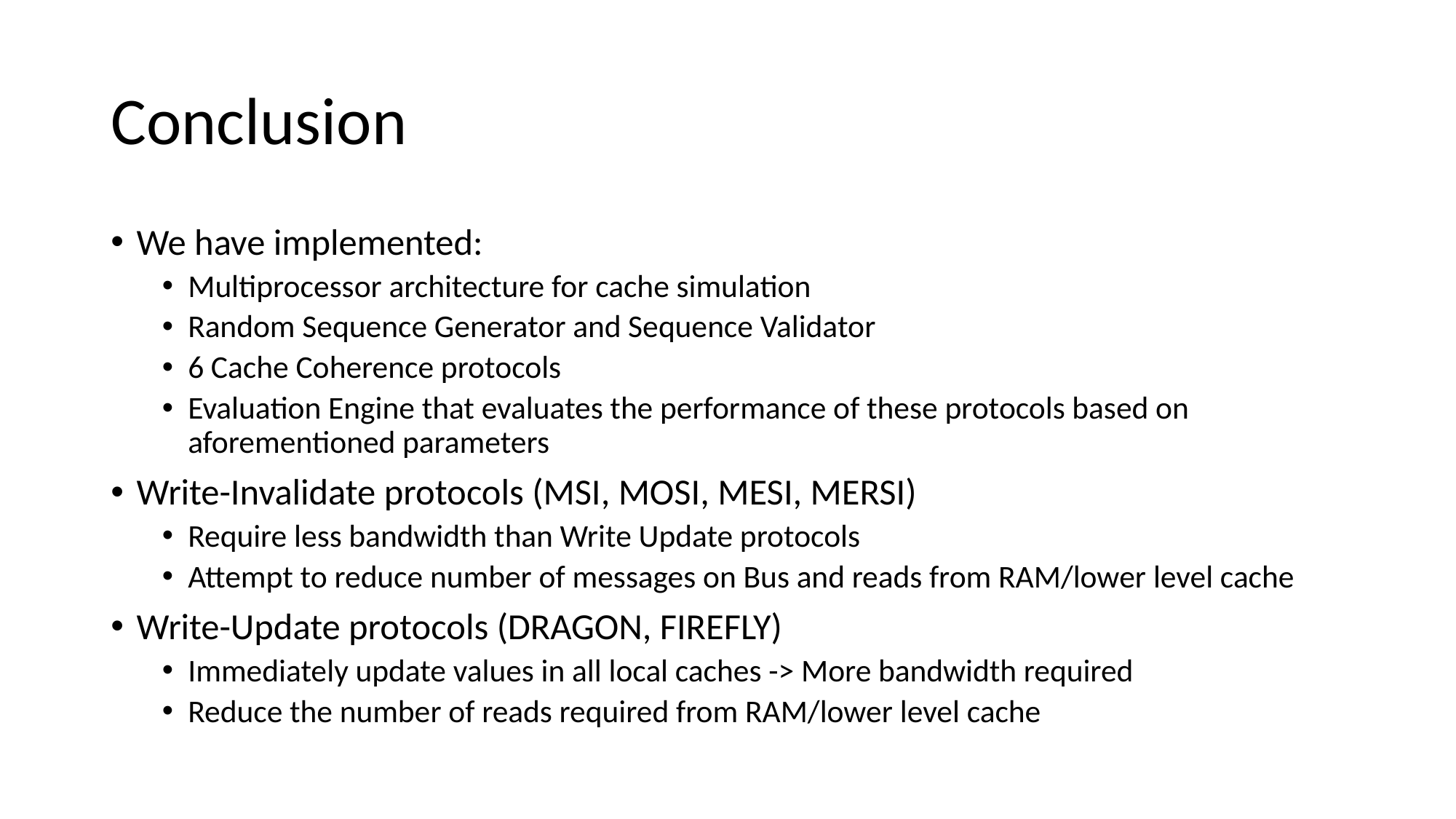

# Conclusion
We have implemented:
Multiprocessor architecture for cache simulation
Random Sequence Generator and Sequence Validator
6 Cache Coherence protocols
Evaluation Engine that evaluates the performance of these protocols based on aforementioned parameters
Write-Invalidate protocols (MSI, MOSI, MESI, MERSI)
Require less bandwidth than Write Update protocols
Attempt to reduce number of messages on Bus and reads from RAM/lower level cache
Write-Update protocols (DRAGON, FIREFLY)
Immediately update values in all local caches -> More bandwidth required
Reduce the number of reads required from RAM/lower level cache